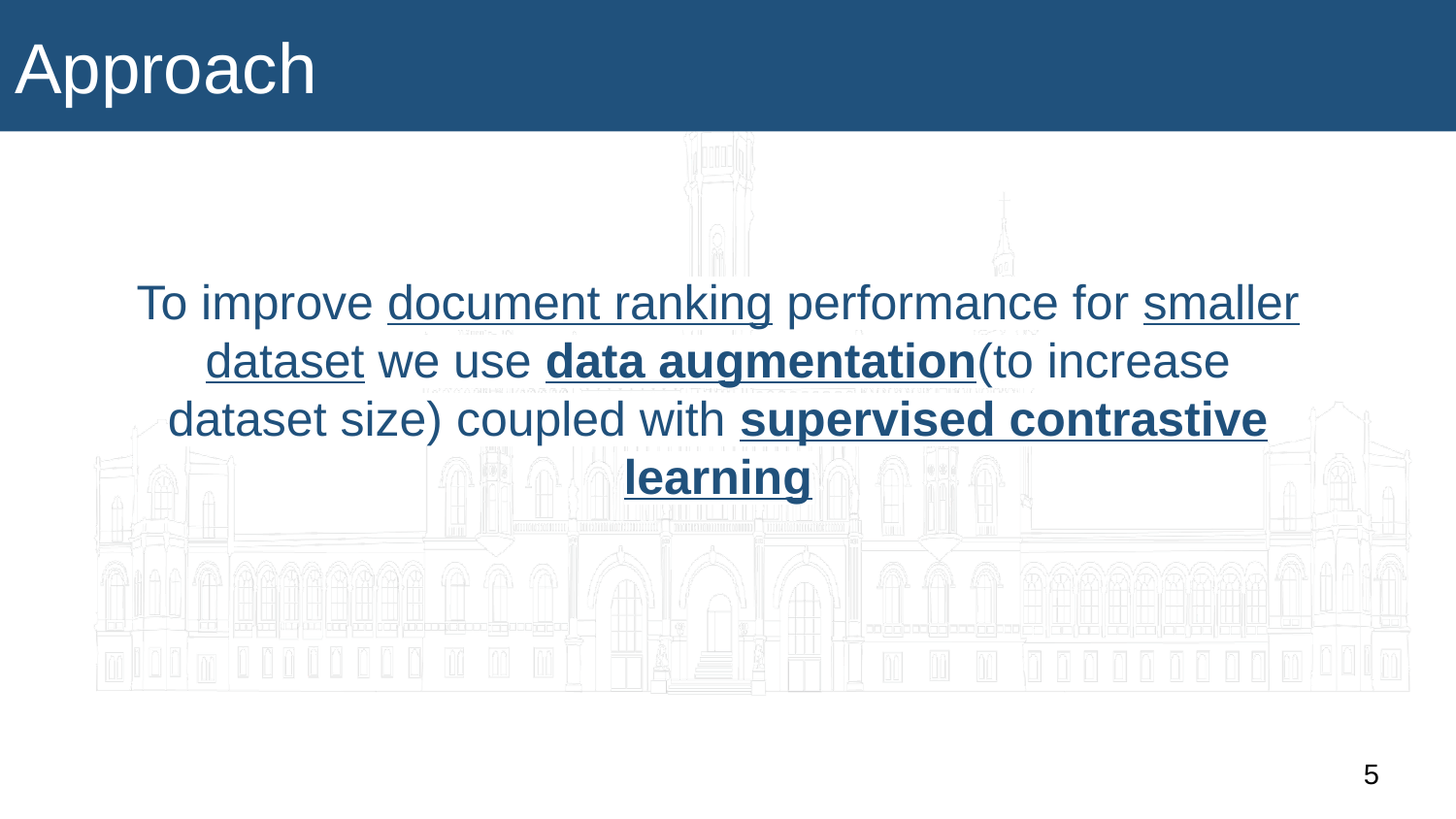

# Approach
To improve document ranking performance for smaller dataset we use data augmentation(to increase dataset size) coupled with supervised contrastive learning

5